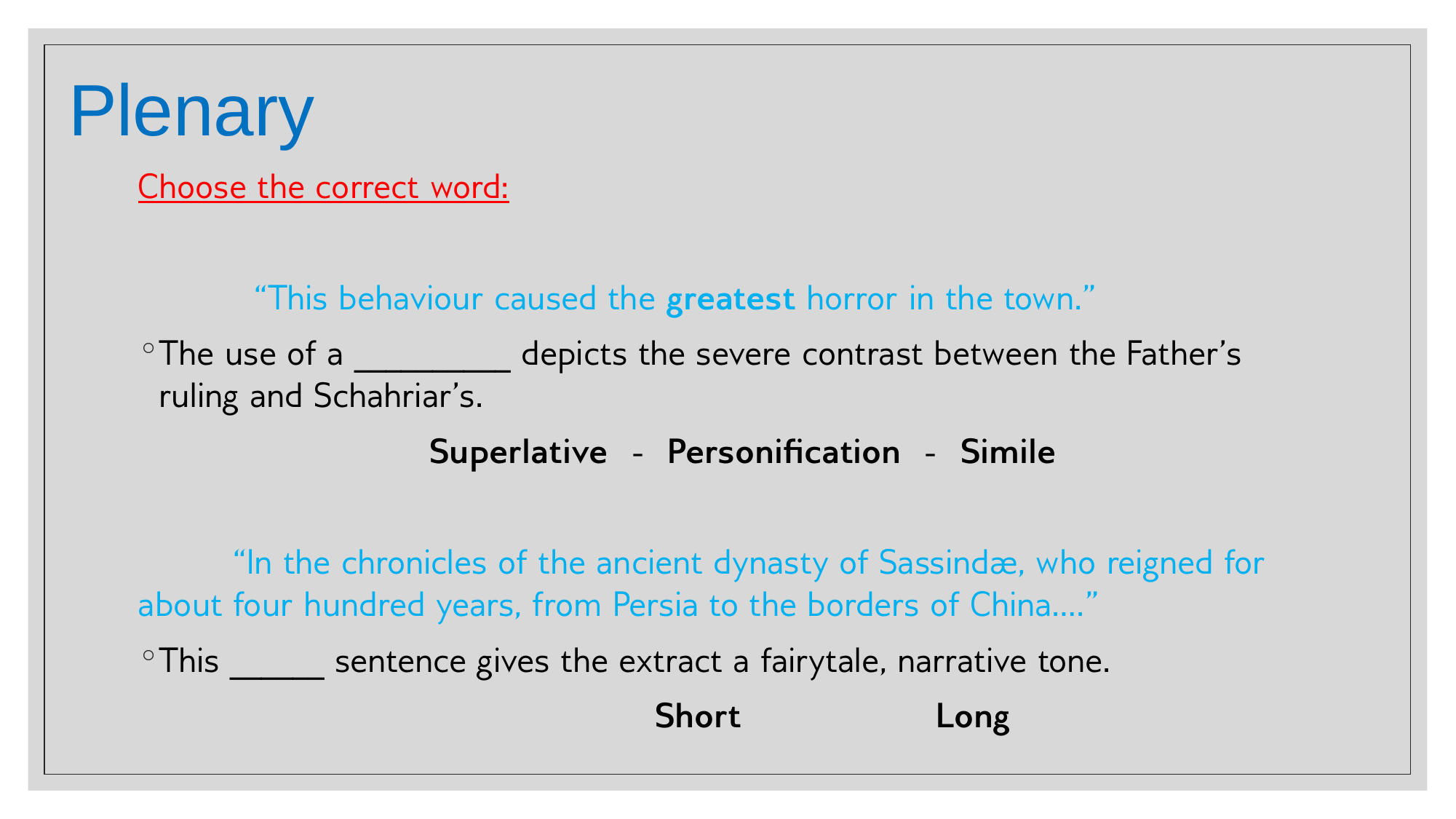

# Plenary
Choose the correct word:

           “This behaviour caused the greatest horror in the town.”
The use of a __________ depicts the severe contrast between the Father’s ruling and Schahriar’s.
   Superlative  -  Personification  -  Simile

         “In the chronicles of the ancient dynasty of Sassindae, who reigned for about four hundred years, from Persia to the borders of China….”
This ______ sentence gives the extract a fairytale, narrative tone.
                    Short                 Long